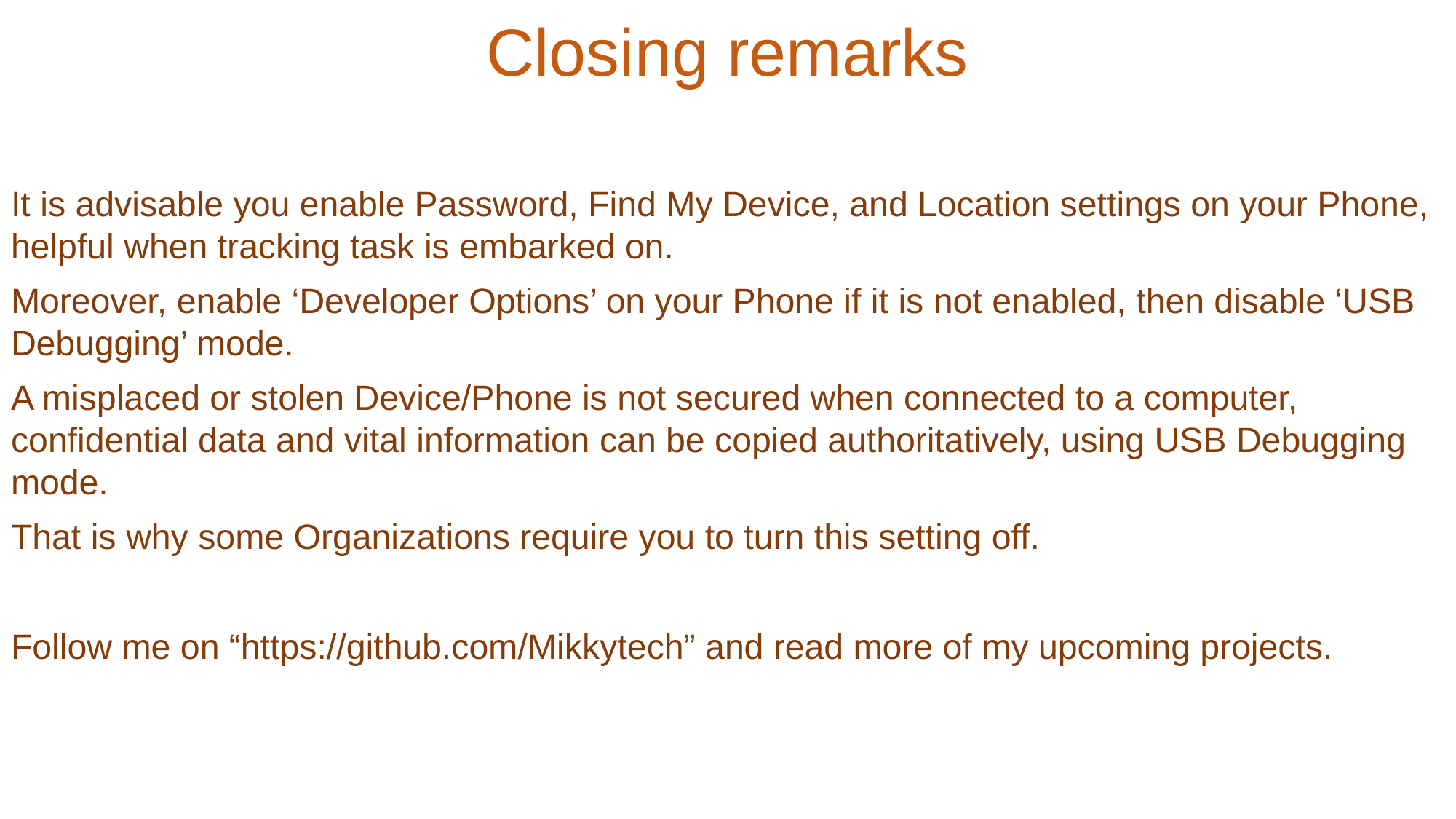

# Closing remarks
It is advisable you enable Password, Find My Device, and Location settings on your Phone, helpful when tracking task is embarked on.
Moreover, enable ‘Developer Options’ on your Phone if it is not enabled, then disable ‘USB Debugging’ mode.
A misplaced or stolen Device/Phone is not secured when connected to a computer, confidential data and vital information can be copied authoritatively, using USB Debugging mode.
That is why some Organizations require you to turn this setting off.

Follow me on “https://github.com/Mikkytech” and read more of my upcoming projects.